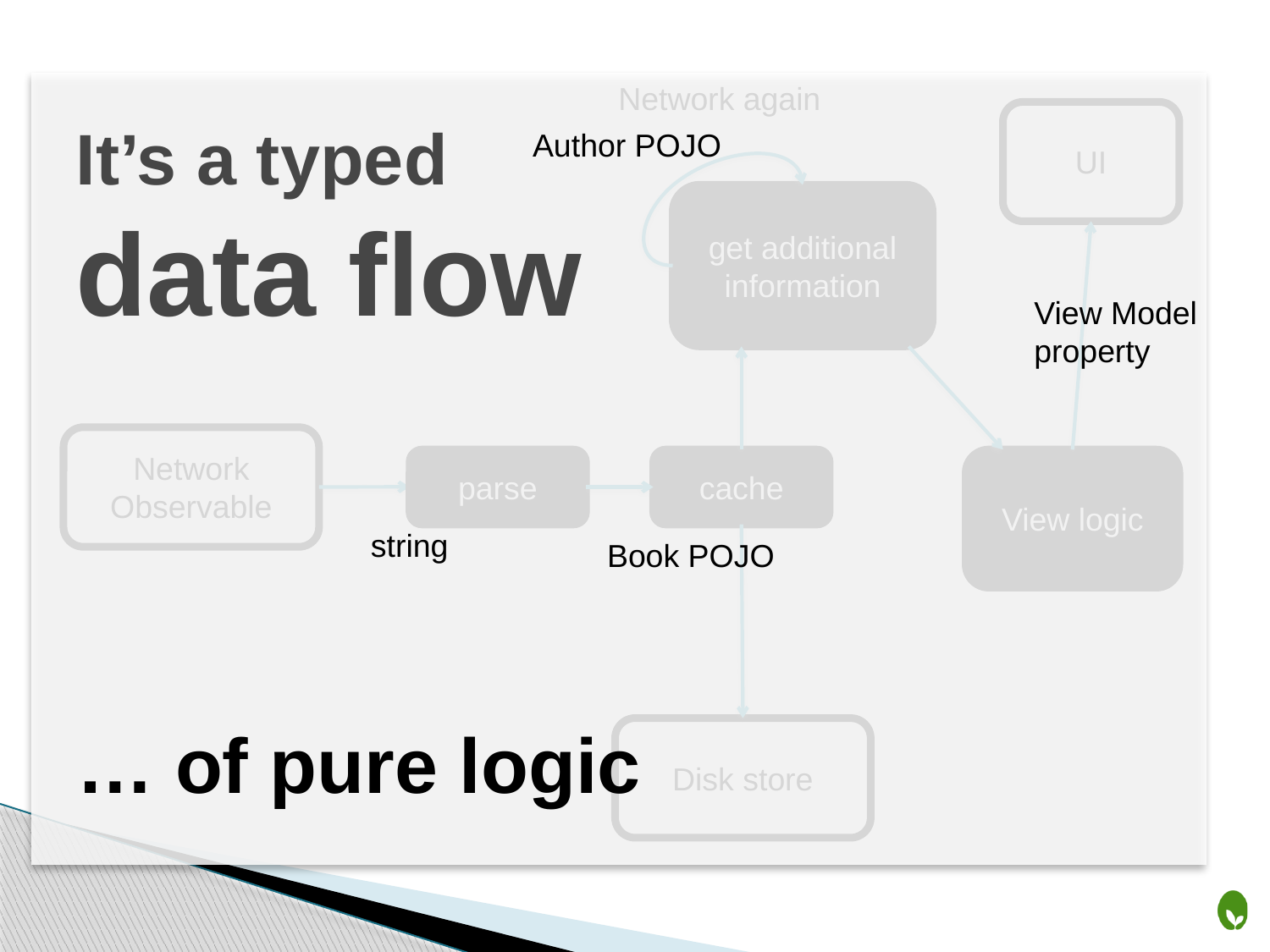

Network again

UI
# It’s a typed data flow
Author POJO
get additional information
View Model
property
Network
Observable
parse
cache
View logic
string
Book POJO
… of pure logic
Disk store